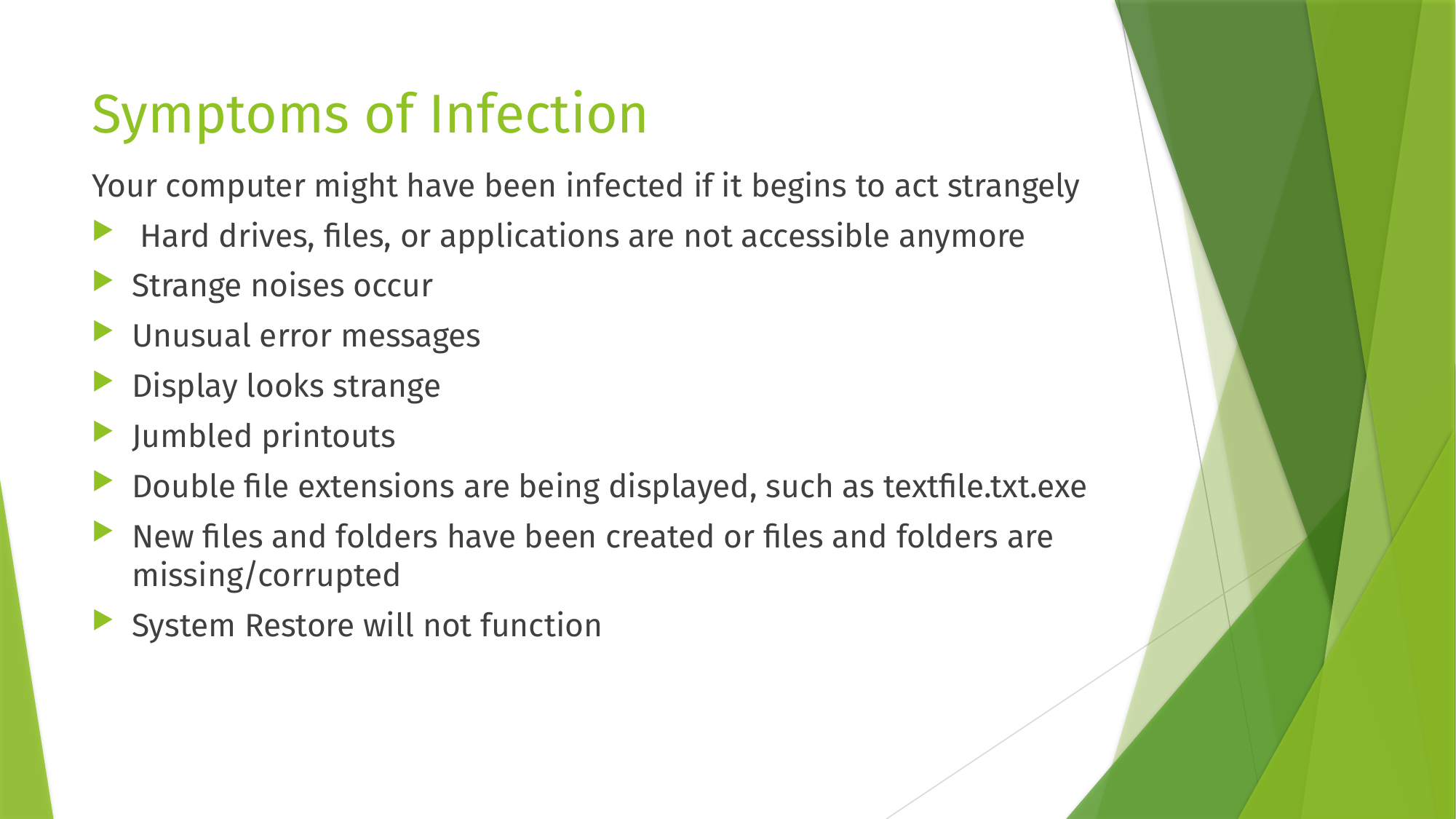

# Symptoms of Infection
Your computer might have been infected if it begins to act strangely
 Hard drives, files, or applications are not accessible anymore
Strange noises occur
Unusual error messages
Display looks strange
Jumbled printouts
Double file extensions are being displayed, such as textfile.txt.exe
New files and folders have been created or files and folders are missing/corrupted
System Restore will not function